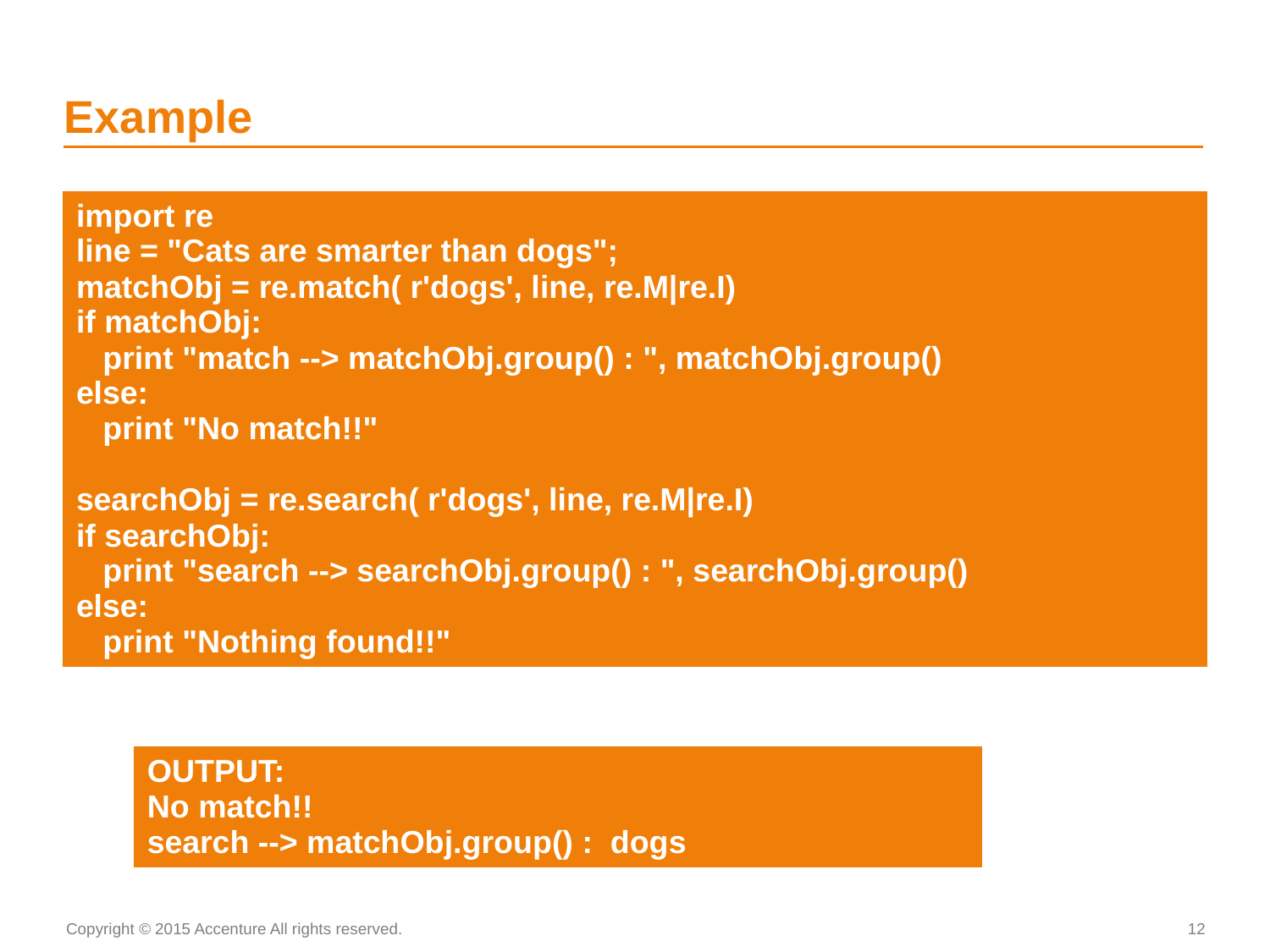

# Example
| import re line = "Cats are smarter than dogs"; matchObj = re.match( r'dogs', line, re.M|re.I) if matchObj: print "match --> matchObj.group() : ", matchObj.group() else: print "No match!!"   searchObj = re.search( r'dogs', line, re.M|re.I) if searchObj: print "search --> searchObj.group() : ", searchObj.group() else: print "Nothing found!!" |
| --- |
| OUTPUT: No match!! search --> matchObj.group() : dogs |
| --- |